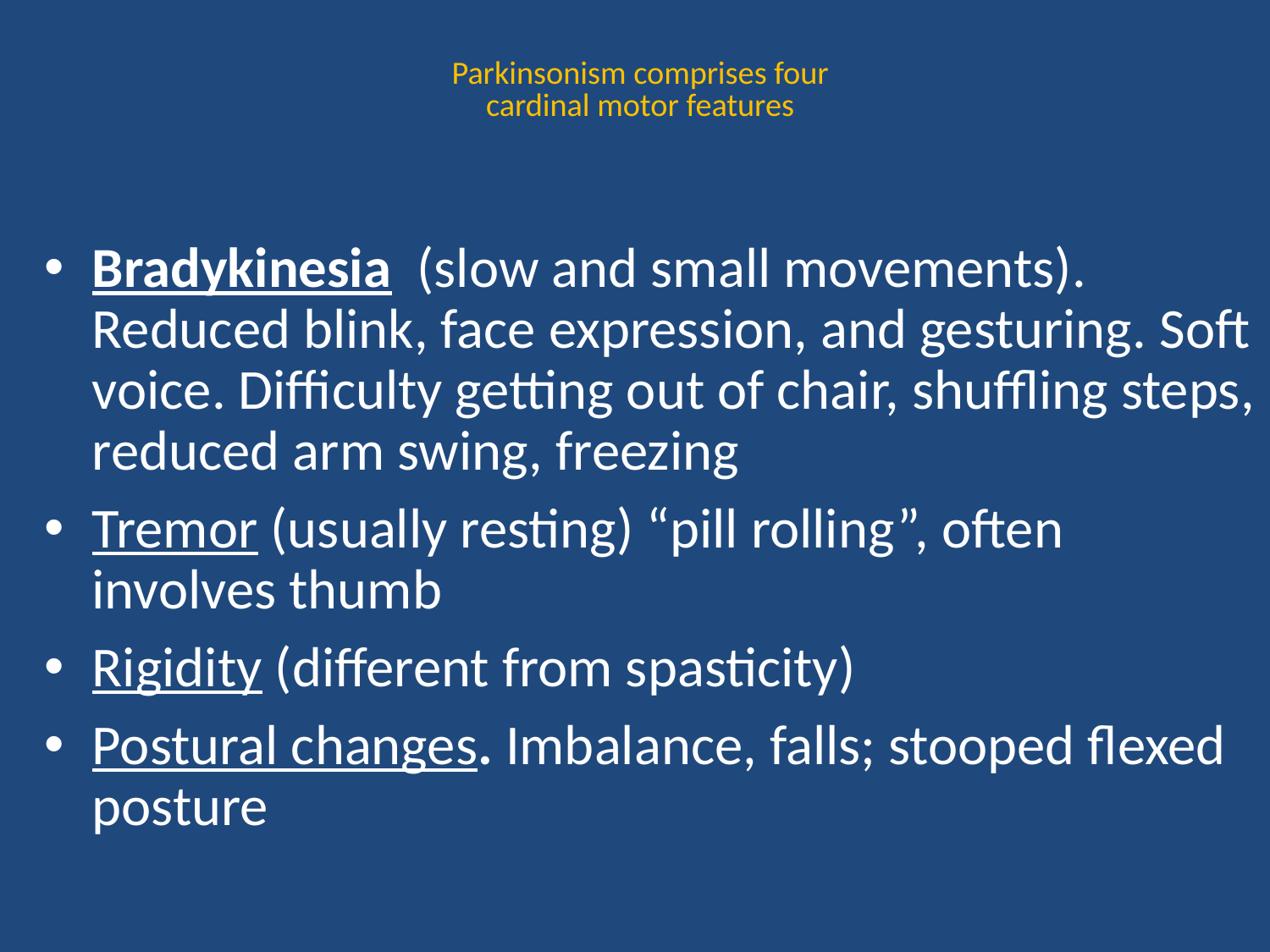

# Parkinsonism comprises four cardinal motor features
Bradykinesia  (slow and small movements).  Reduced blink, face expression, and gesturing. Soft voice. Difficulty getting out of chair, shuffling steps, reduced arm swing, freezing
Tremor (usually resting) “pill rolling”, often involves thumb
Rigidity (different from spasticity)
Postural changes. Imbalance, falls; stooped flexed posture